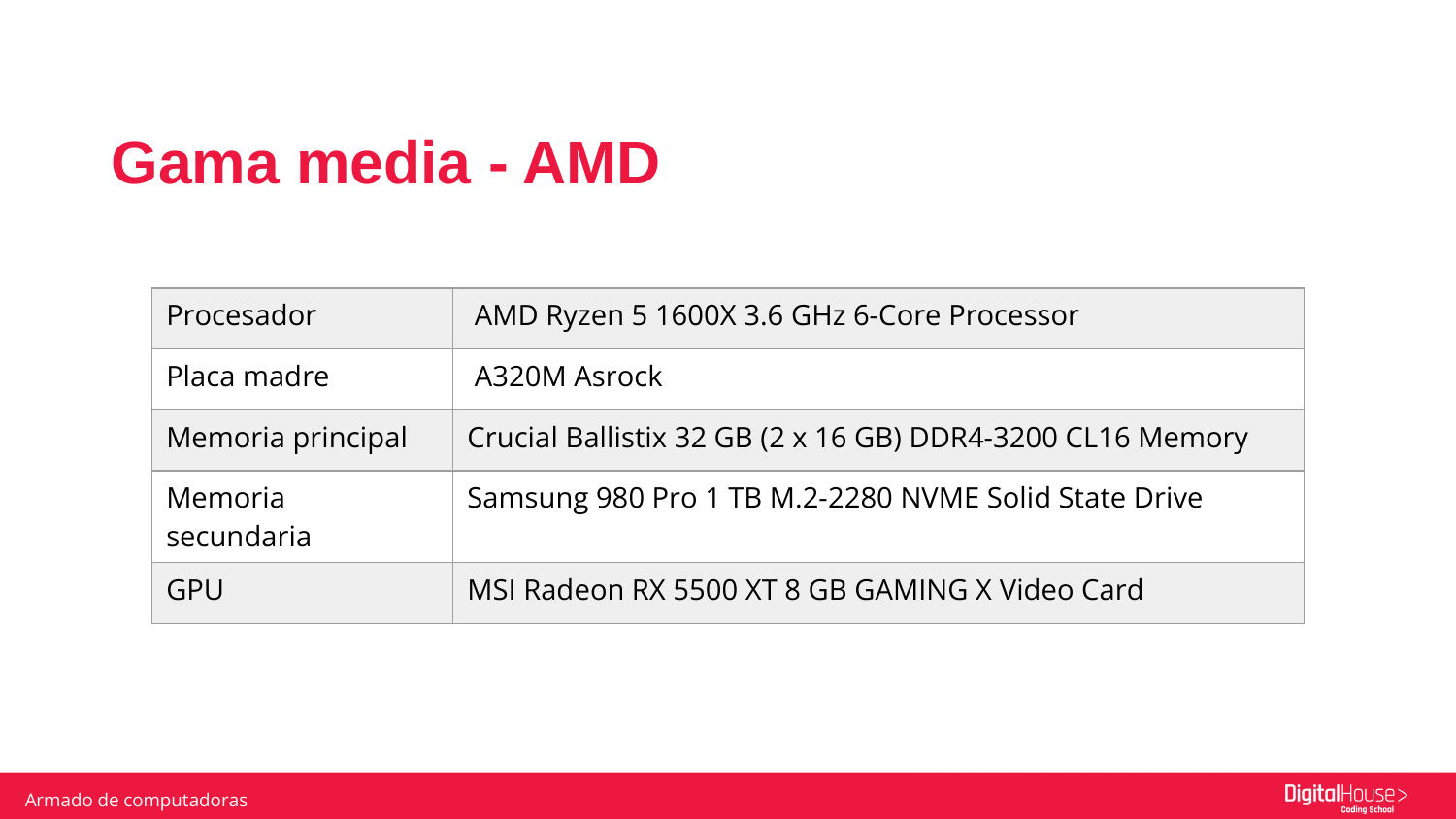

Gama media - AMD

| Procesador | AMD Ryzen 5 1600X 3.6 GHz 6-Core Processor |
| --- | --- |
| Placa madre | A320M Asrock |
| Memoria principal | Crucial Ballistix 32 GB (2 x 16 GB) DDR4-3200 CL16 Memory |
| Memoria secundaria | Samsung 980 Pro 1 TB M.2-2280 NVME Solid State Drive |
| GPU | MSI Radeon RX 5500 XT 8 GB GAMING X Video Card |